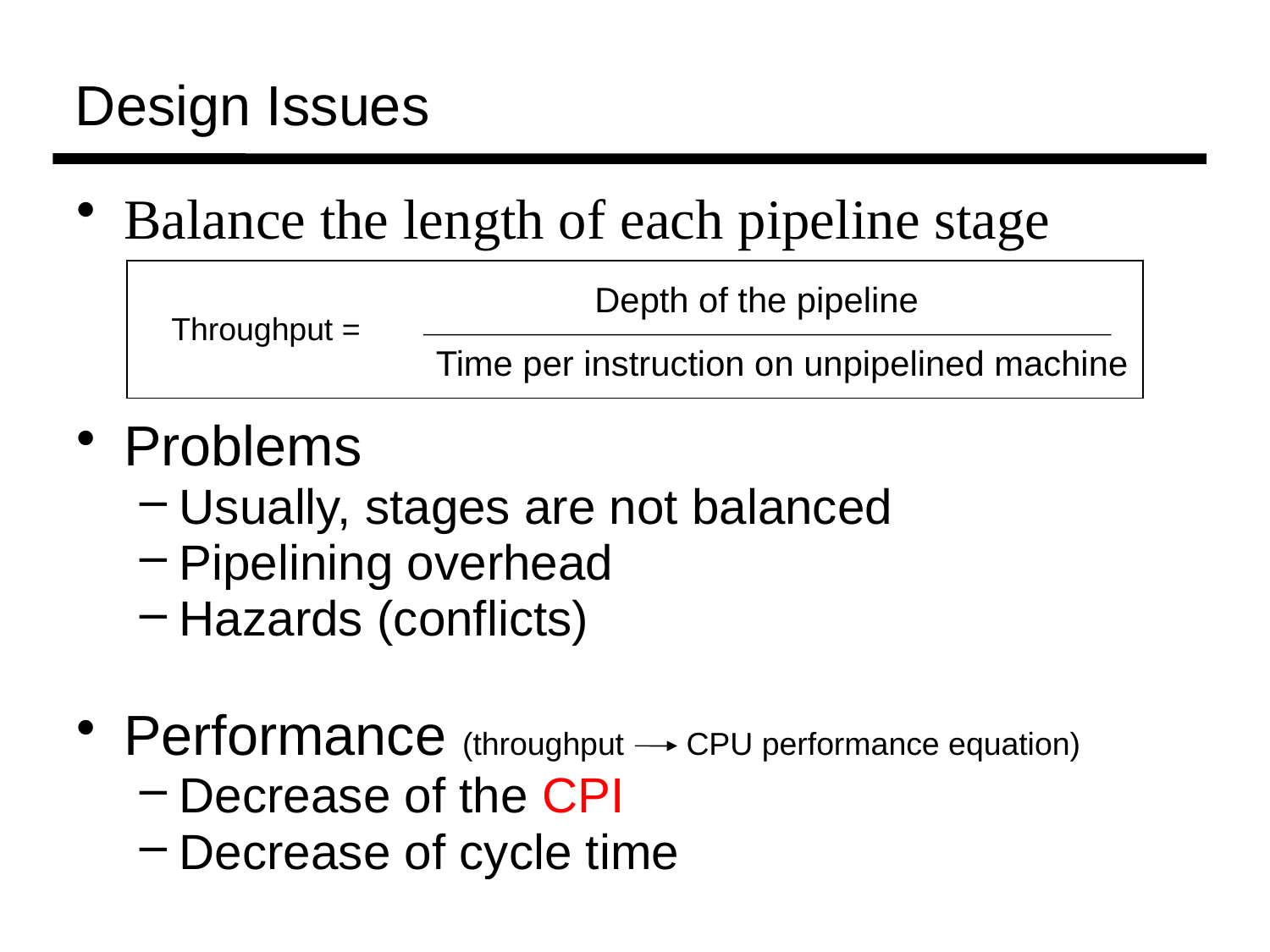

Design Issues

Balance the length of each pipeline stage

Depth of the pipeline
Throughput =

Time per instruction on unpipelined machine
Problems
Usually, stages are not balanced
Pipelining overhead
Hazards (conflicts)

Performance (throughput       CPU performance equation)
Decrease of the CPI
Decrease of cycle time